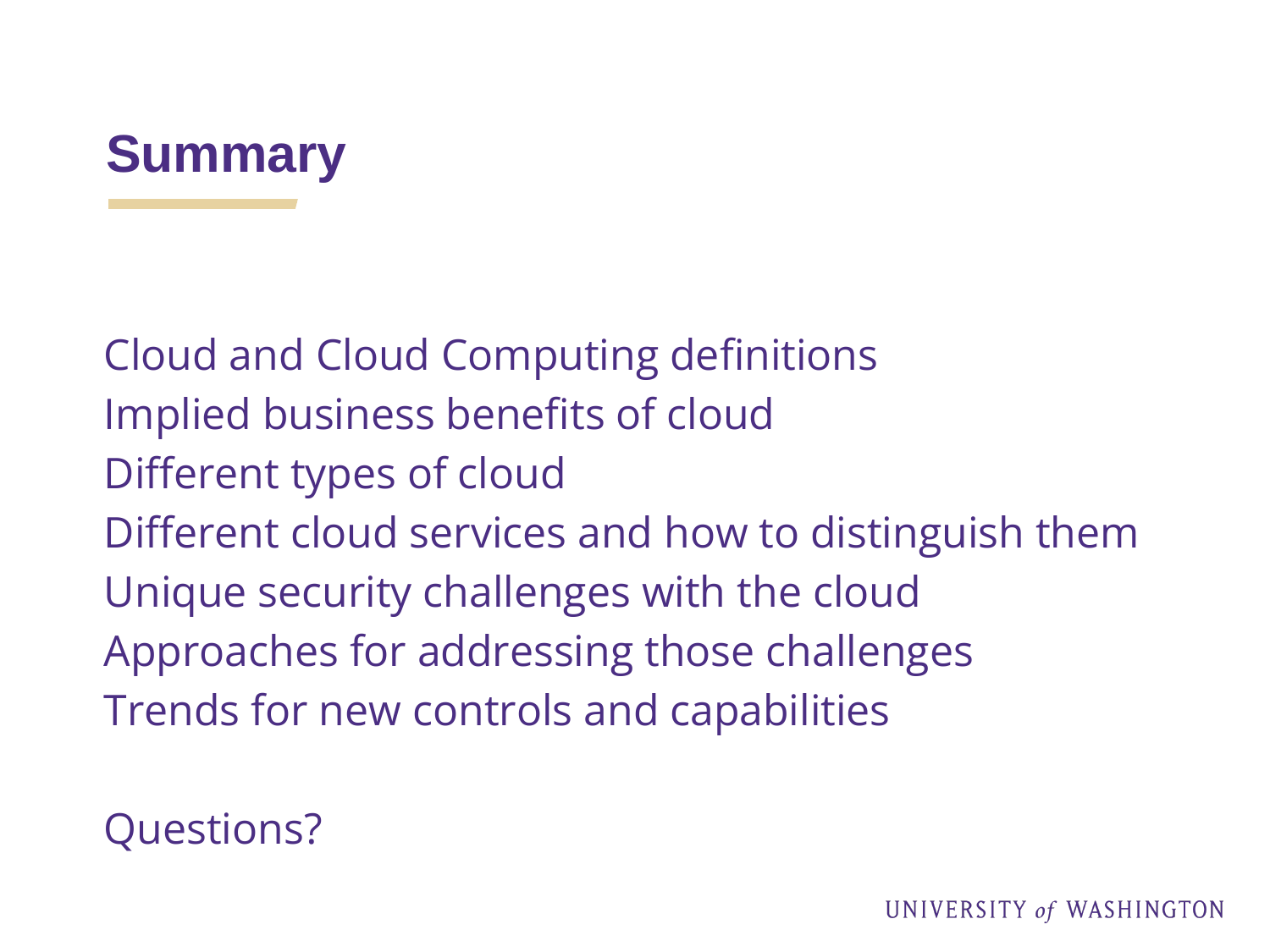

# Summary
Cloud and Cloud Computing definitions
Implied business benefits of cloud
Different types of cloud
Different cloud services and how to distinguish them
Unique security challenges with the cloud
Approaches for addressing those challenges
Trends for new controls and capabilities

Questions?